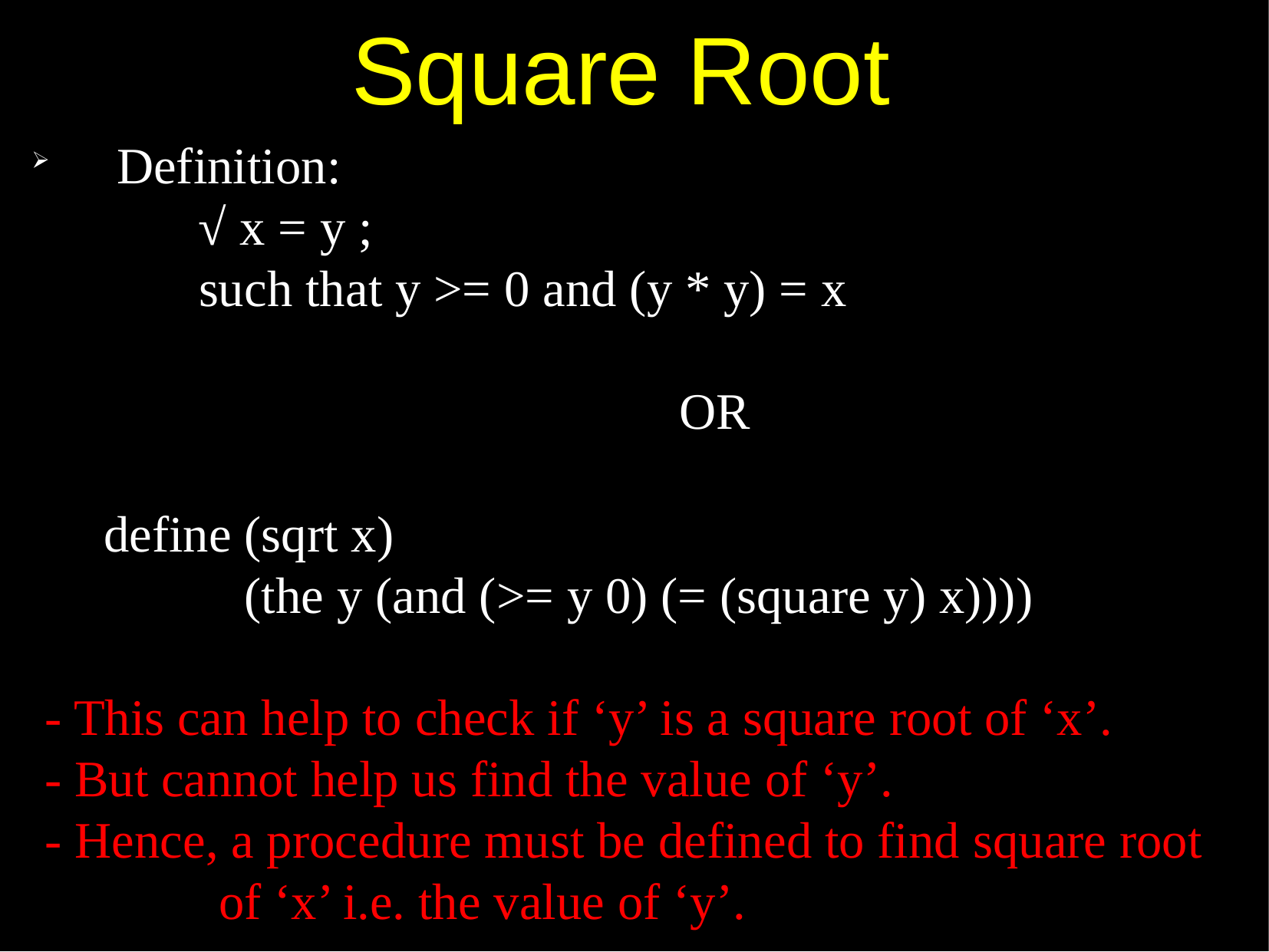

Square Root
 Definition:
             √ x = y ;
             such that y >= 0 and (y * y) = x

						OR

	define (sqrt x)
		  (the y (and (>= y 0) (= (square y) x))))

 - This can help to check if ‘y’ is a square root of ‘x’.
 - But cannot help us find the value of ‘y’.
 - Hence, a procedure must be defined to find square root     	of ‘x’ i.e. the value of ‘y’.